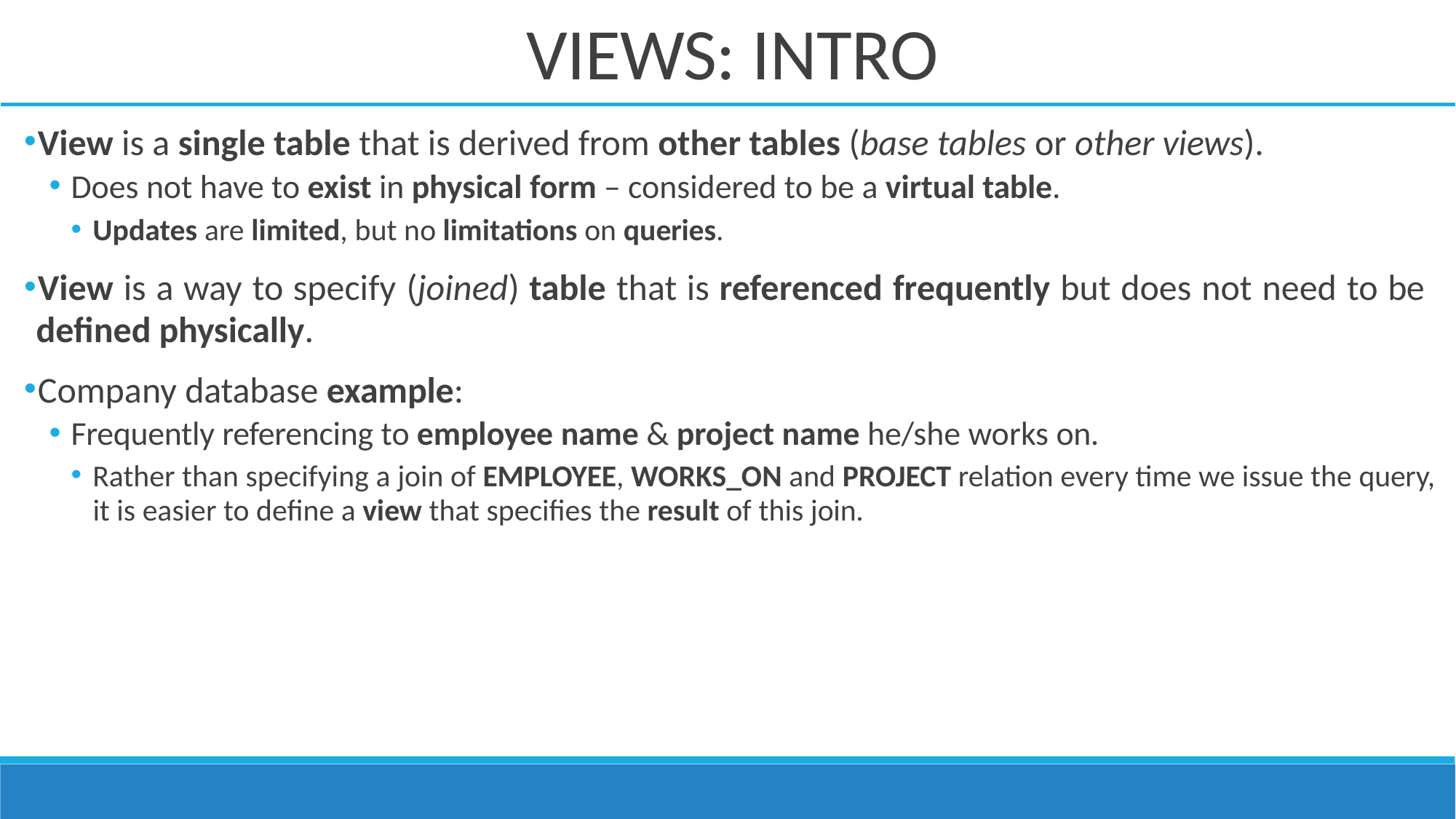

# VIEWS: INTRO

View is a single table that is derived from other tables (base tables or other views).
Does not have to exist in physical form – considered to be a virtual table.
Updates are limited, but no limitations on queries.
View is a way to specify (joined) table that is referenced frequently but does not need to be
defined physically.
Company database example:
Frequently referencing to employee name & project name he/she works on.
Rather than specifying a join of EMPLOYEE, WORKS_ON and PROJECT relation every time we issue the query,
it is easier to define a view that specifies the result of this join.